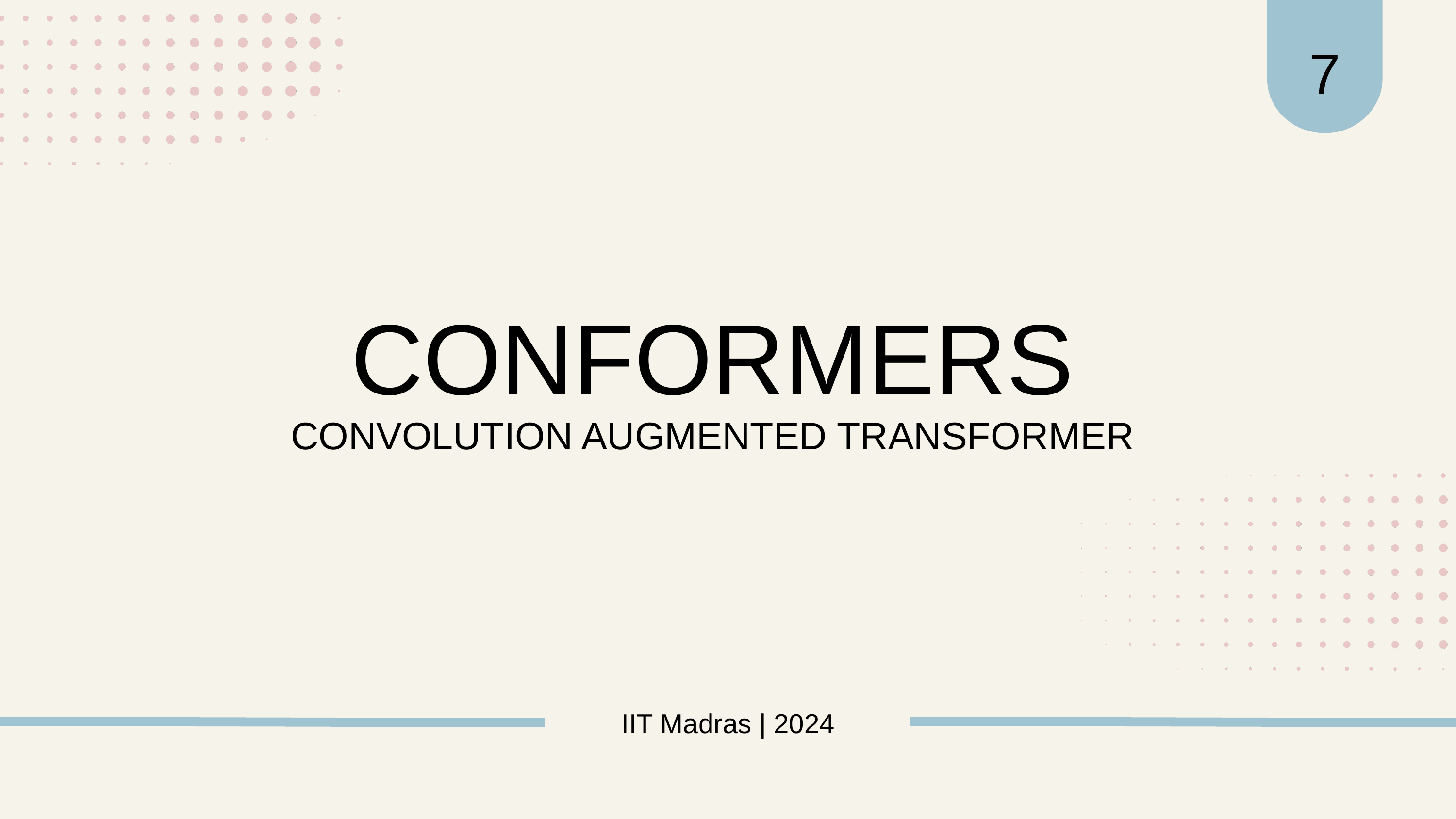

7

CONFORMERS
CONVOLUTION AUGMENTED TRANSFORMER

IIT Madras | 2024